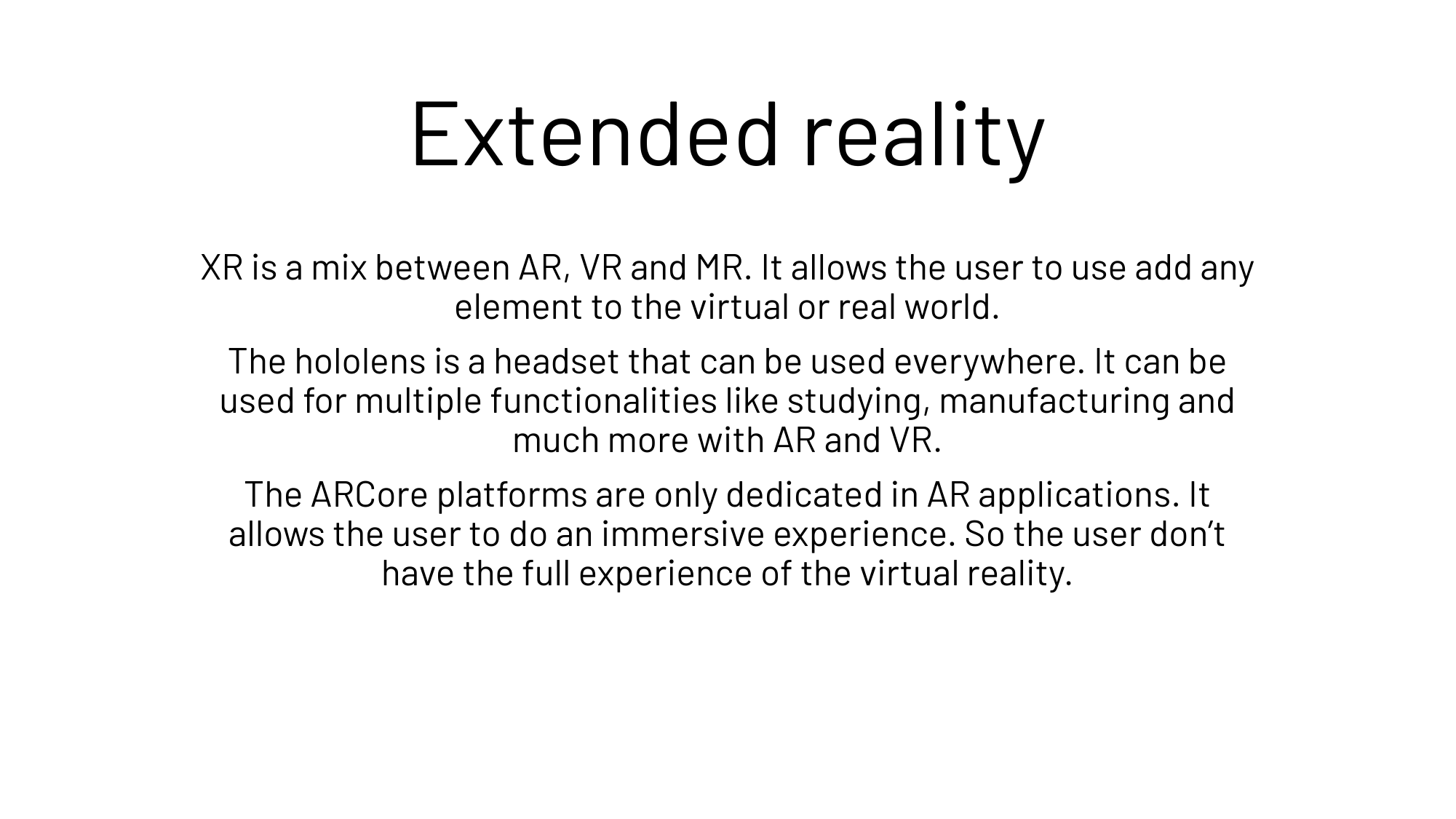

# Extended reality
XR is a mix between AR, VR and MR. It allows the user to use add any element to the virtual or real world.
The hololens is a headset that can be used everywhere. It can be used for multiple functionalities like studying, manufacturing and much more with AR and VR.
The ARCore platforms are only dedicated in AR applications. It allows the user to do an immersive experience. So the user don’t have the full experience of the virtual reality.